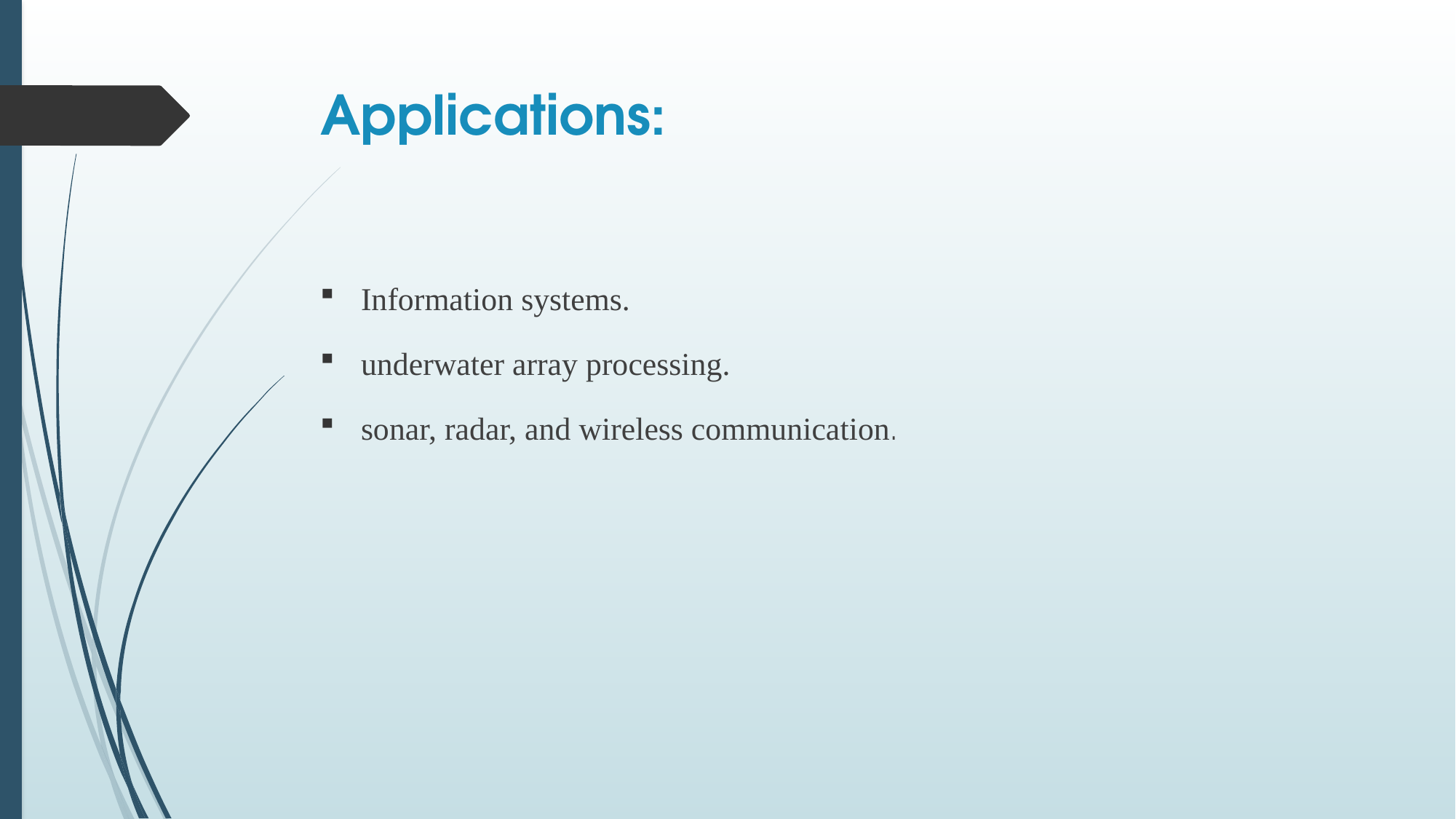

# Applications:

Information systems.
underwater array processing.
sonar, radar, and wireless communication.